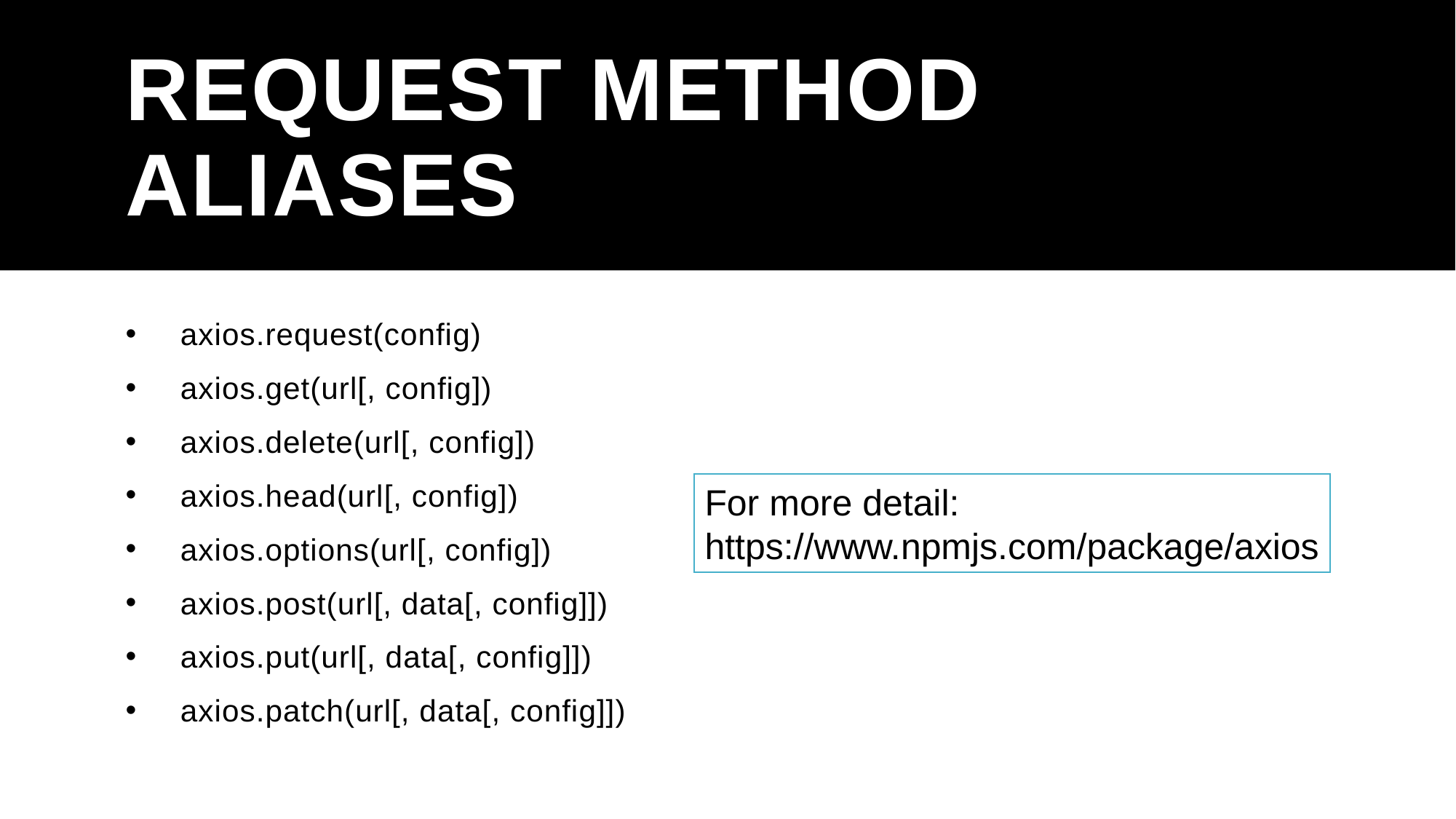

# Request method aliases
axios.request(config)
axios.get(url[, config])
axios.delete(url[, config])
axios.head(url[, config])
axios.options(url[, config])
axios.post(url[, data[, config]])
axios.put(url[, data[, config]])
axios.patch(url[, data[, config]])

For more detail:
https://www.npmjs.com/package/axios